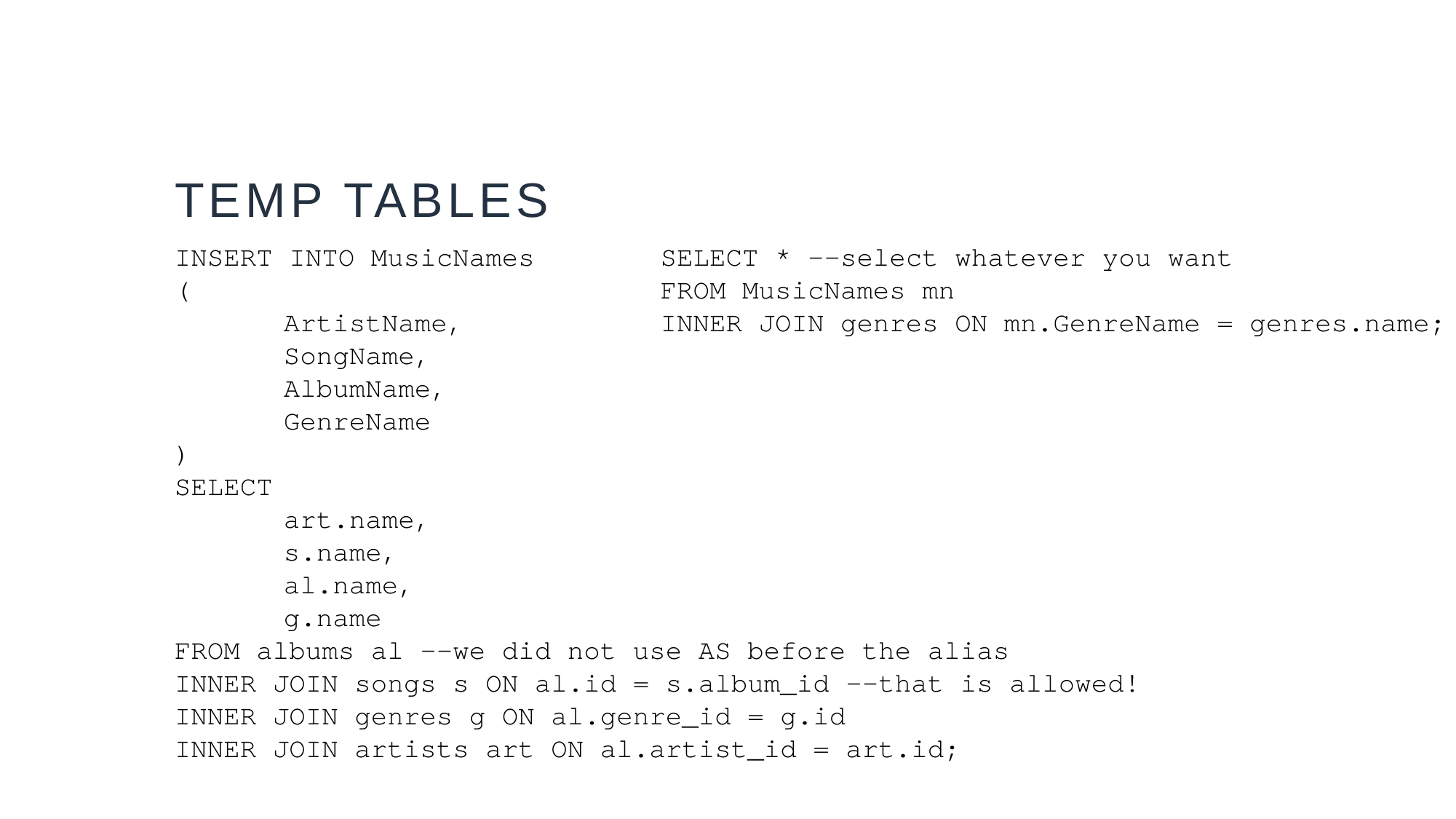

# temp tables
INSERT INTO MusicNames
(
	ArtistName,
	SongName,
	AlbumName,
	GenreName
)
SELECT
	art.name,
	s.name,
	al.name,
	g.name
FROM albums al –-we did not use AS before the alias
INNER JOIN songs s ON al.id = s.album_id –-that is allowed!
INNER JOIN genres g ON al.genre_id = g.id
INNER JOIN artists art ON al.artist_id = art.id;
SELECT * --select whatever you want
FROM MusicNames mn
INNER JOIN genres ON mn.GenreName = genres.name;